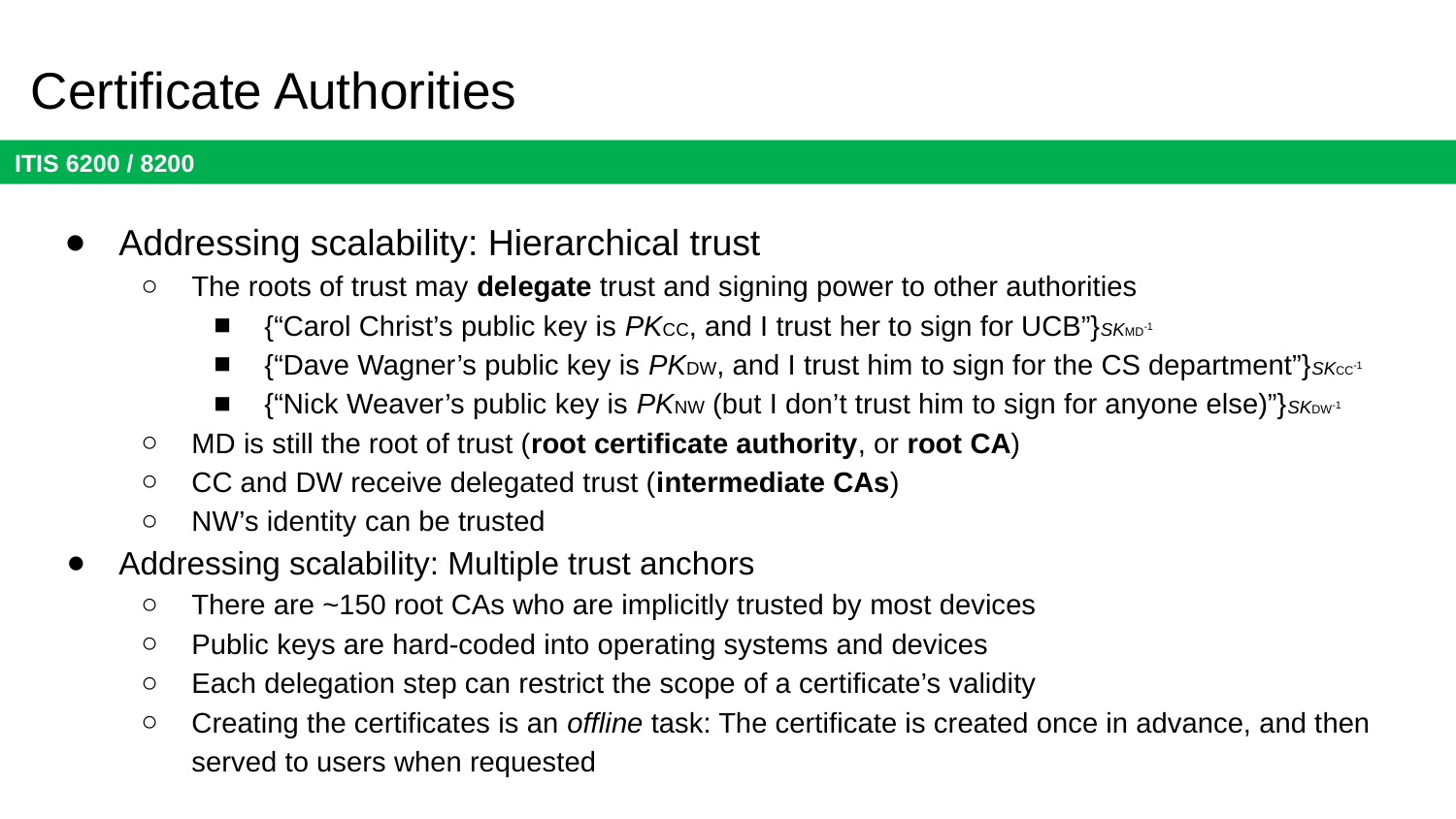

# Certificate Authorities
Addressing scalability: Hierarchical trust
The roots of trust may delegate trust and signing power to other authorities
{“Carol Christ’s public key is PKCC, and I trust her to sign for UCB”}SKMD-1
{“Dave Wagner’s public key is PKDW, and I trust him to sign for the CS department”}SKCC-1
{“Nick Weaver’s public key is PKNW (but I don’t trust him to sign for anyone else)”}SKDW-1
MD is still the root of trust (root certificate authority, or root CA)
CC and DW receive delegated trust (intermediate CAs)
NW’s identity can be trusted
Addressing scalability: Multiple trust anchors
There are ~150 root CAs who are implicitly trusted by most devices
Public keys are hard-coded into operating systems and devices
Each delegation step can restrict the scope of a certificate’s validity
Creating the certificates is an offline task: The certificate is created once in advance, and then served to users when requested